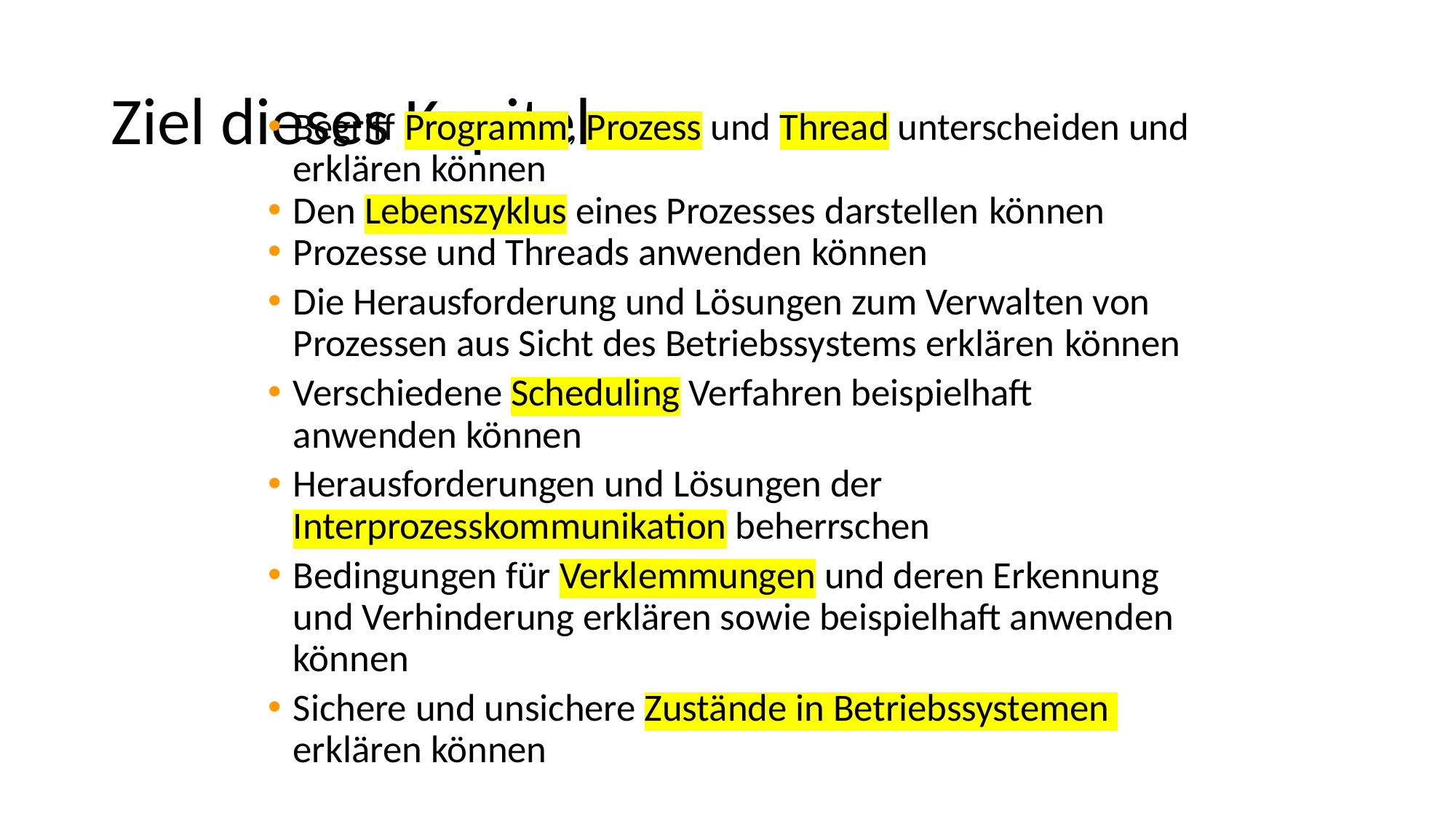

# Ziel dieses Kapitels
4-2
Begriff Programm, Prozess und Thread unterscheiden und  erklären können
Den Lebenszyklus eines Prozesses darstellen können
Prozesse und Threads anwenden können
Die Herausforderung und Lösungen zum Verwalten von  Prozessen aus Sicht des Betriebssystems erklären können
Verschiedene Scheduling Verfahren beispielhaft  anwenden können
Herausforderungen und Lösungen der  Interprozesskommunikation beherrschen
Bedingungen für Verklemmungen und deren Erkennung  und Verhinderung erklären sowie beispielhaft anwenden  können
Sichere und unsichere Zustände in Betriebssystemen  erklären können